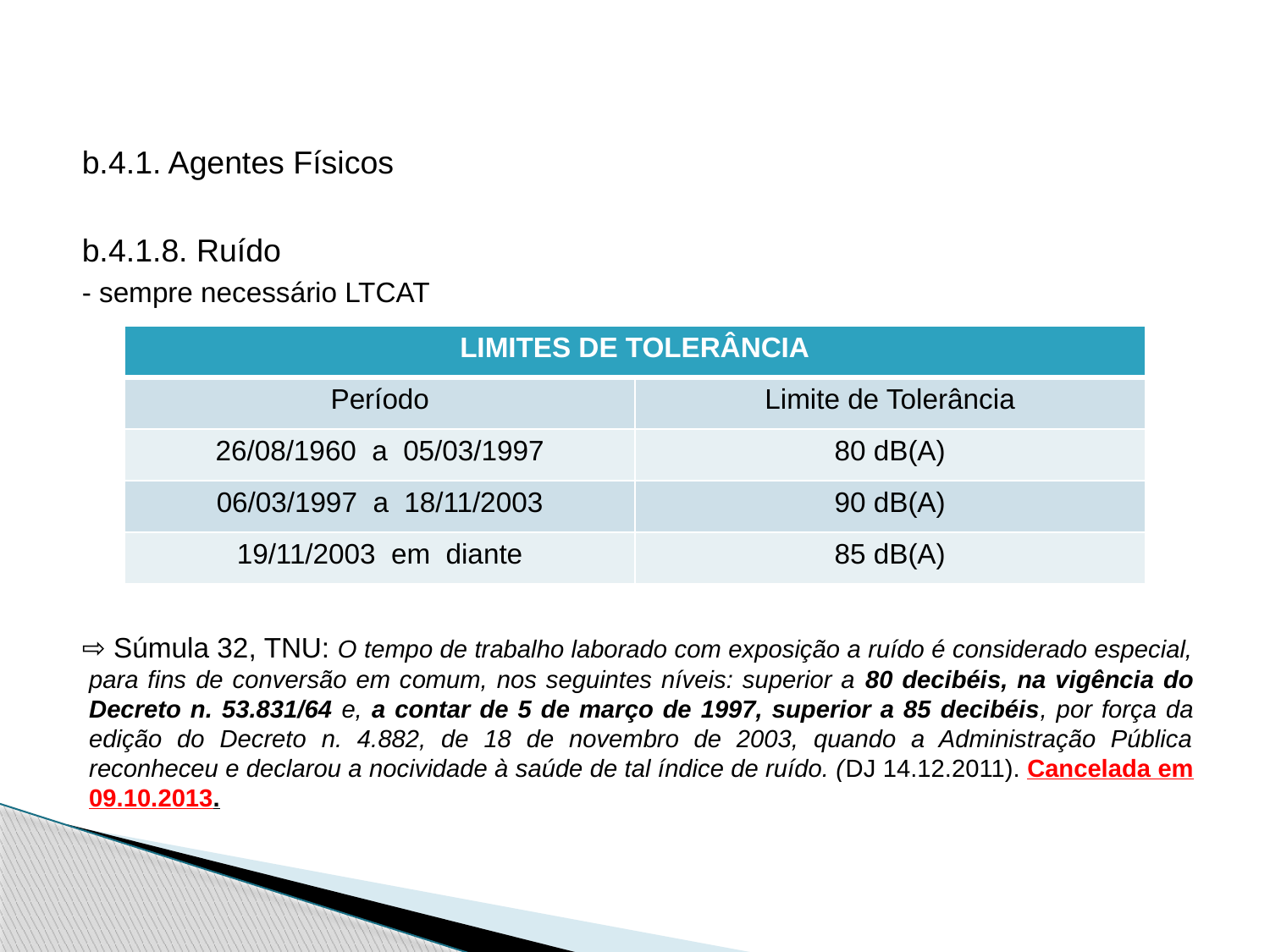

#
b.4.1. Agentes Físicos

b.4.1.8. Ruído
- sempre necessário LTCAT

⇨ Súmula 32, TNU: O tempo de trabalho laborado com exposição a ruído é considerado especial, para fins de conversão em comum, nos seguintes níveis: superior a 80 decibéis, na vigência do Decreto n. 53.831/64 e, a contar de 5 de março de 1997, superior a 85 decibéis, por força da edição do Decreto n. 4.882, de 18 de novembro de 2003, quando a Administração Pública reconheceu e declarou a nocividade à saúde de tal índice de ruído. (DJ 14.12.2011). Cancelada em 09.10.2013.

| LIMITES DE TOLERÂNCIA |  |
| --- | --- |
| Período | Limite de Tolerância |
| 26/08/1960 a 05/03/1997 | 80 dB(A) |
| 06/03/1997 a 18/11/2003 | 90 dB(A) |
| 19/11/2003 em diante | 85 dB(A) |